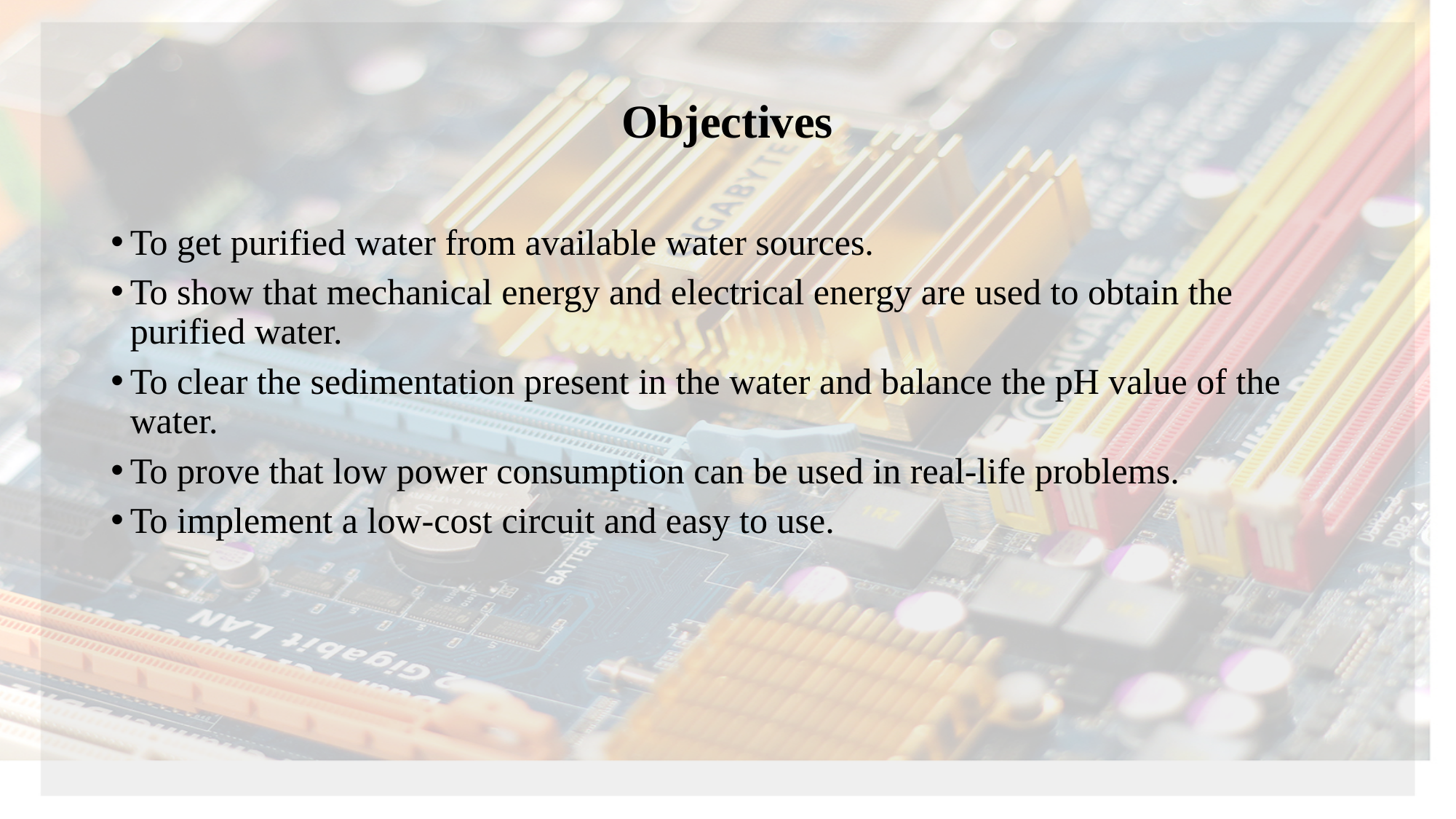

# Objectives
To get purified water from available water sources.
To show that mechanical energy and electrical energy are used to obtain the purified water.
To clear the sedimentation present in the water and balance the pH value of the water.
To prove that low power consumption can be used in real-life problems.
To implement a low-cost circuit and easy to use.